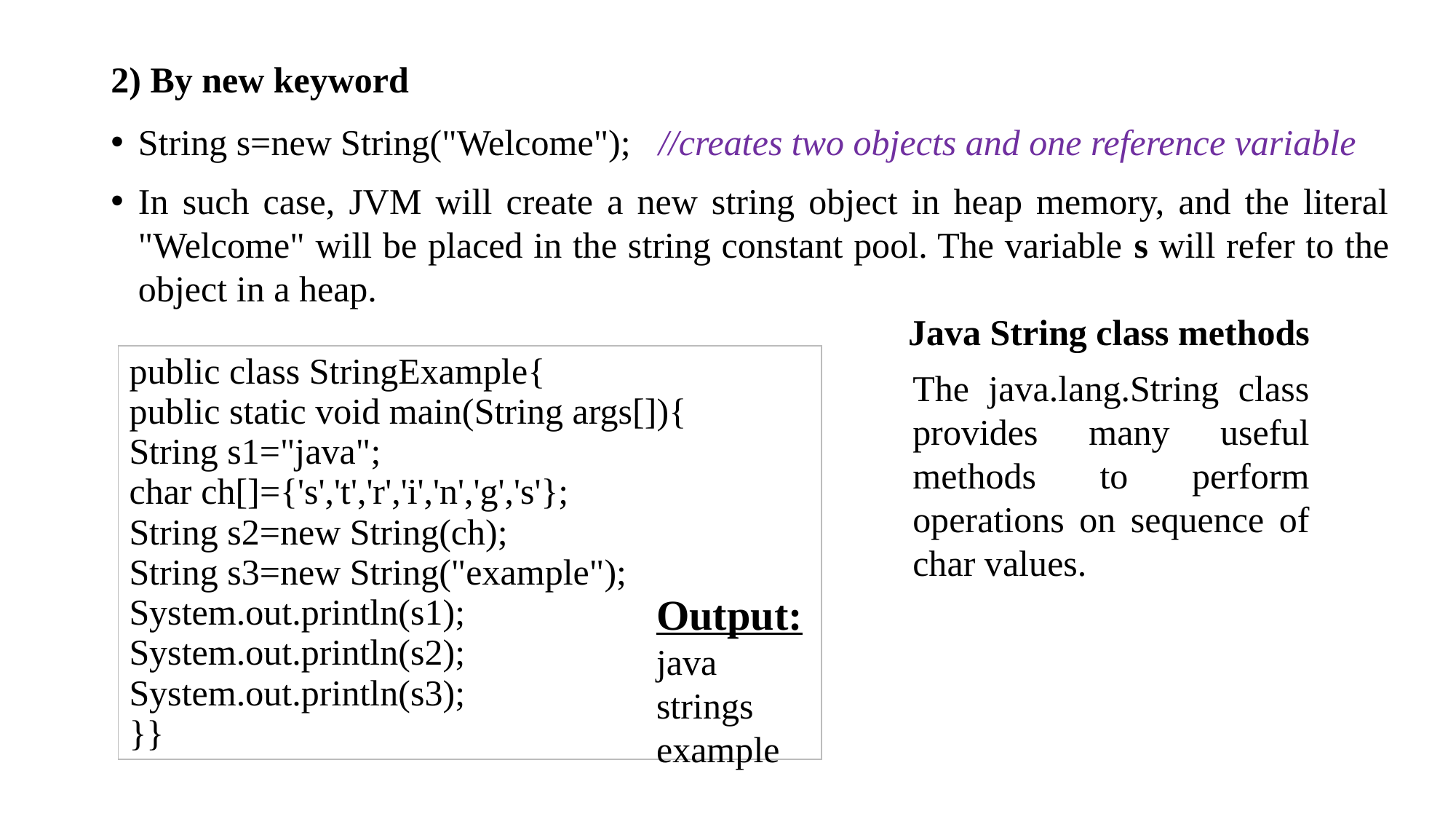

# 2) By new keyword
String s=new String("Welcome");   //creates two objects and one reference variable
In such case, JVM will create a new string object in heap memory, and the literal "Welcome" will be placed in the string constant pool. The variable s will refer to the object in a heap.

Java String class methods
| public class StringExample{ public static void main(String args[]){ String s1="java"; char ch[]={'s','t','r','i','n','g','s'}; String s2=new String(ch); String s3=new String("example"); System.out.println(s1); System.out.println(s2); System.out.println(s3); }} |
| --- |
The java.lang.String class provides many useful methods to perform operations on sequence of char values.
Output:
java
strings
example